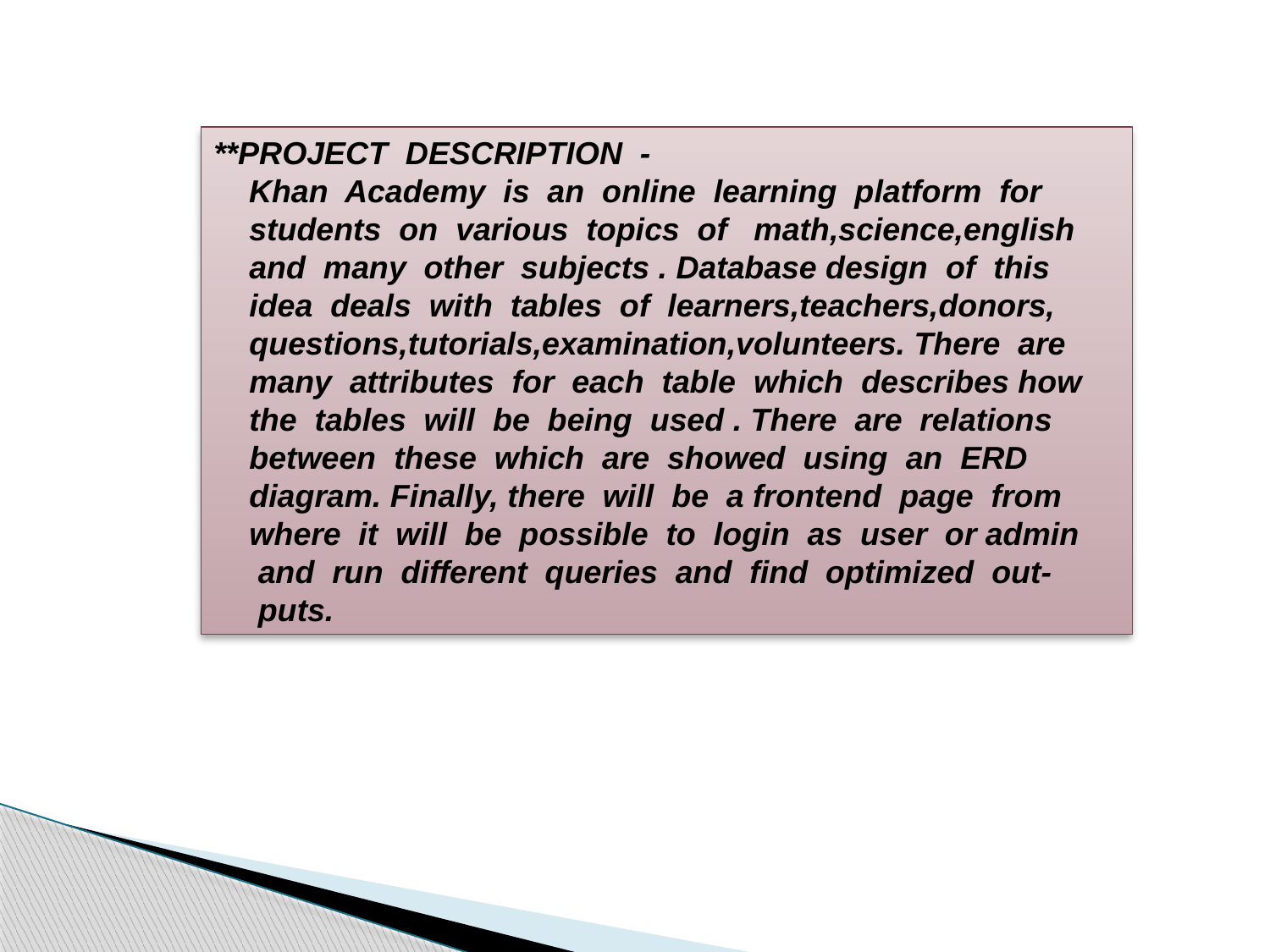

**PROJECT  DESCRIPTION  -
    Khan  Academy  is  an  online  learning  platform  for
    students  on  various  topics  of   math,science,english
    and  many  other  subjects . Database design  of  this
    idea  deals  with  tables  of  learners,teachers,donors,
    questions,tutorials,examination,volunteers. There  are
    many  attributes  for  each  table  which  describes how
    the  tables  will  be  being  used . There  are  relations
    between  these  which  are  showed  using  an  ERD
    diagram. Finally, there  will  be  a frontend  page  from
    where  it  will  be  possible  to  login  as  user  or admin
     and  run  different  queries  and  find  optimized  out-
     puts.